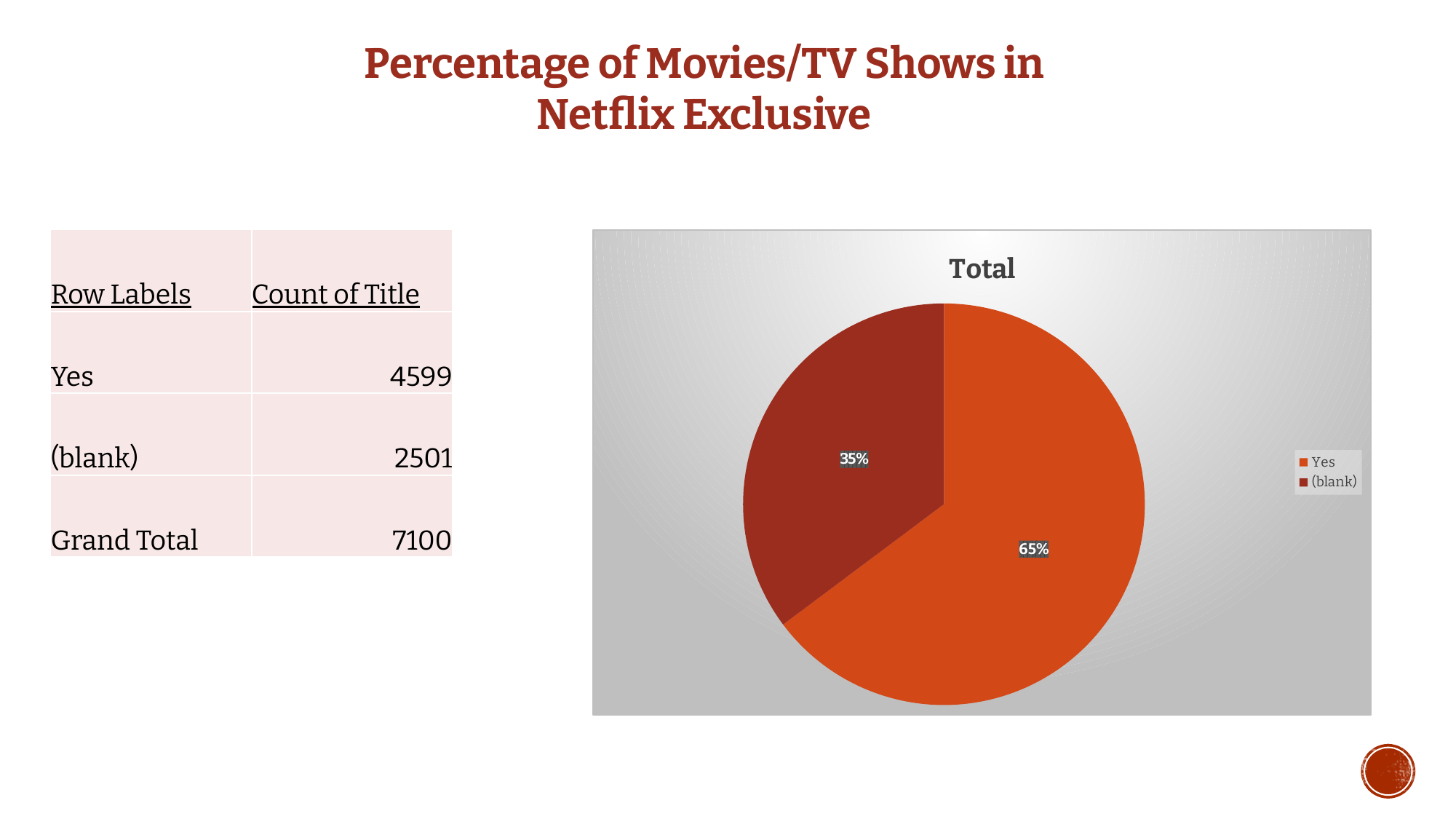

Percentage of Movies/TV Shows in Netflix Exclusive

| Row Labels | Count of Title |
| --- | --- |
| Yes | 4599 |
| (blank) | 2501 |
| Grand Total | 7100 |

### Chart:

| Category | Total |
|---|---|
| Yes | 4599.0 |
| (blank) | 2501.0 |